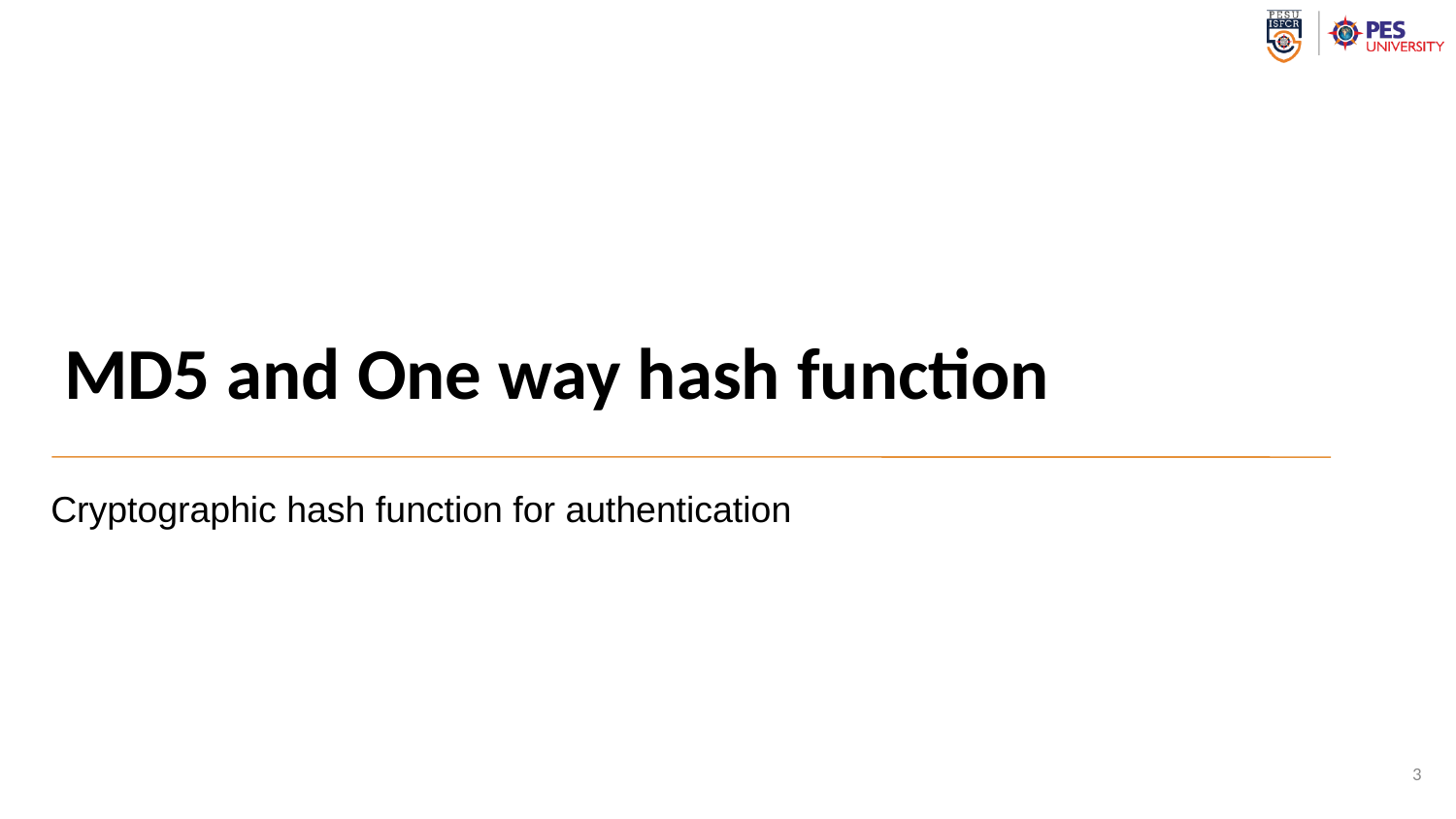

MD5 and One way hash function
Cryptographic hash function for authentication
3